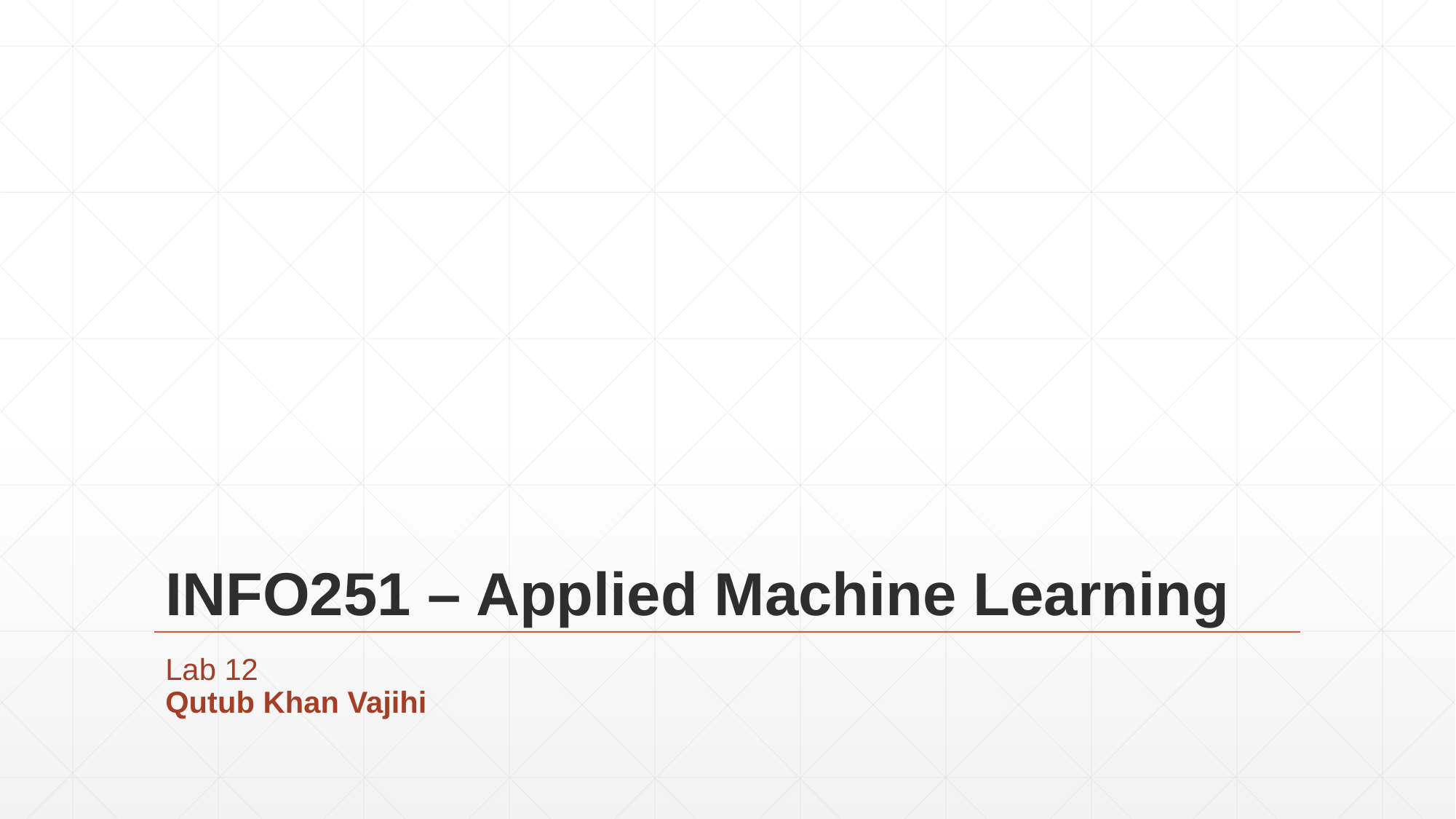

# INFO251 – Applied Machine Learning
Lab 12
Qutub Khan Vajihi